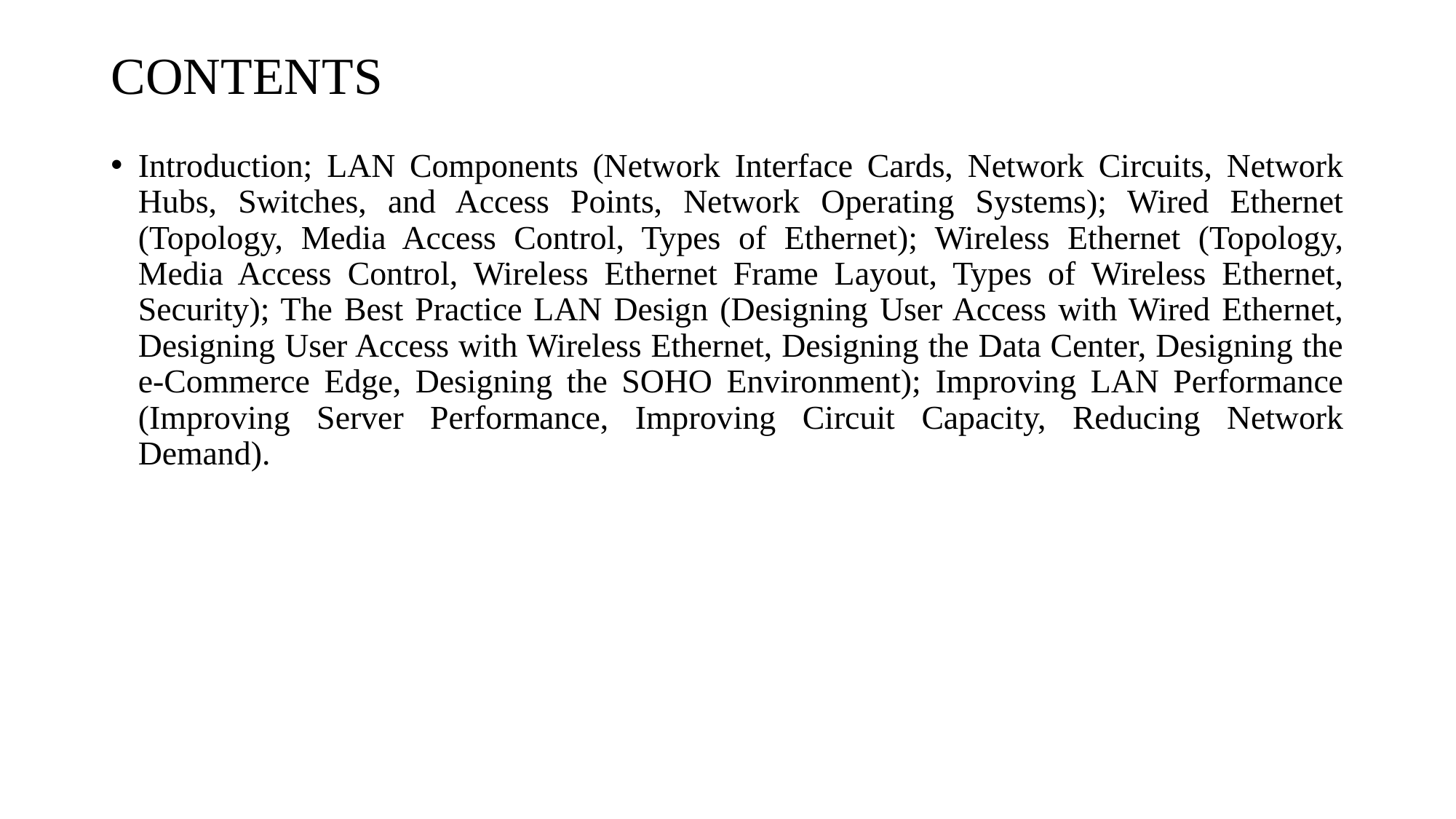

# CONTENTS
Introduction; LAN Components (Network Interface Cards, Network Circuits, Network Hubs, Switches, and Access Points, Network Operating Systems); Wired Ethernet (Topology, Media Access Control, Types of Ethernet); Wireless Ethernet (Topology, Media Access Control, Wireless Ethernet Frame Layout, Types of Wireless Ethernet, Security); The Best Practice LAN Design (Designing User Access with Wired Ethernet, Designing User Access with Wireless Ethernet, Designing the Data Center, Designing the e-Commerce Edge, Designing the SOHO Environment); Improving LAN Performance (Improving Server Performance, Improving Circuit Capacity, Reducing Network Demand).